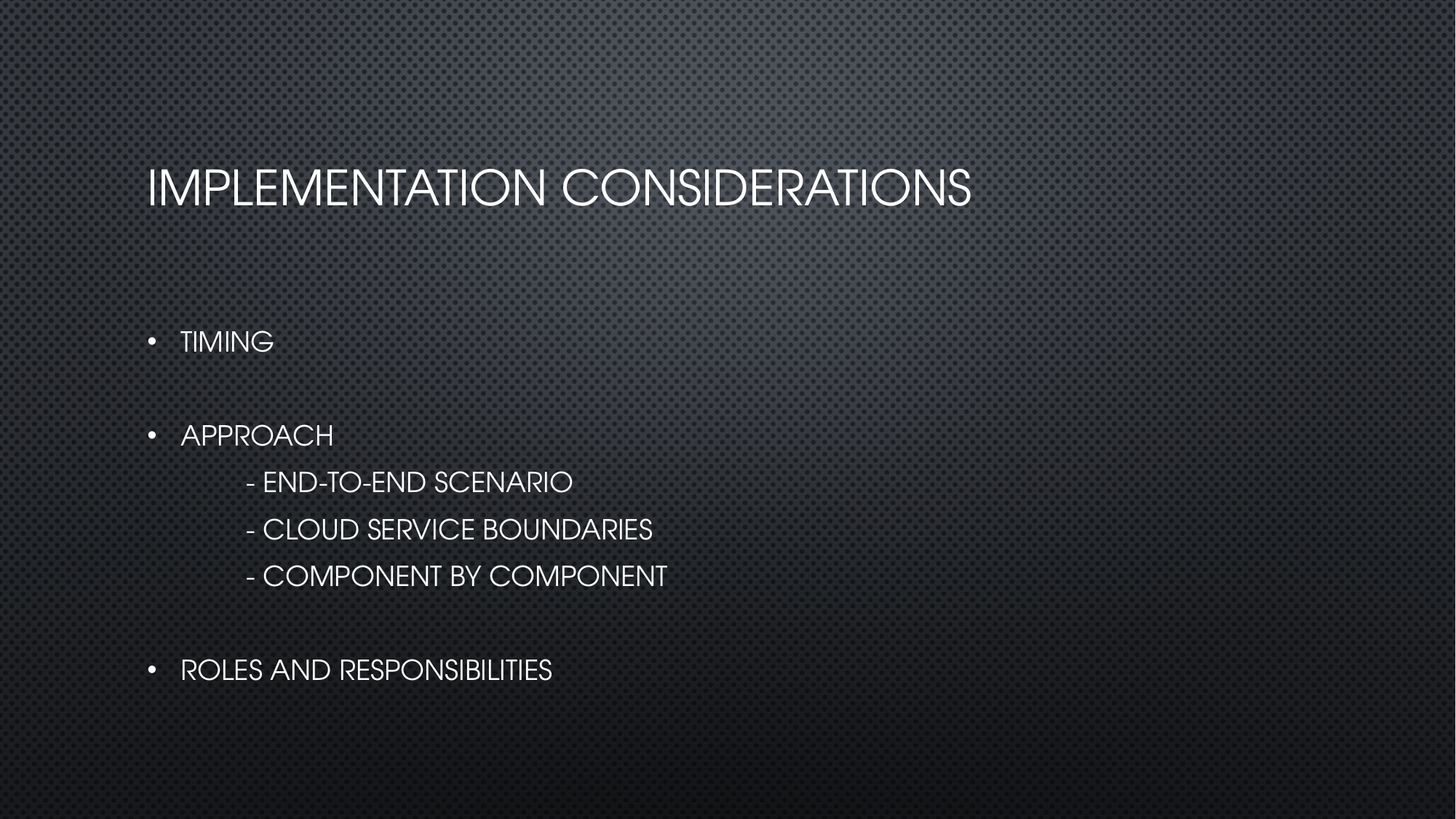

# Implementation considerations
Timing

Approach
	- End-to-end scenario
	- Cloud service boundaries
	- Component by component

Roles and responsibilities